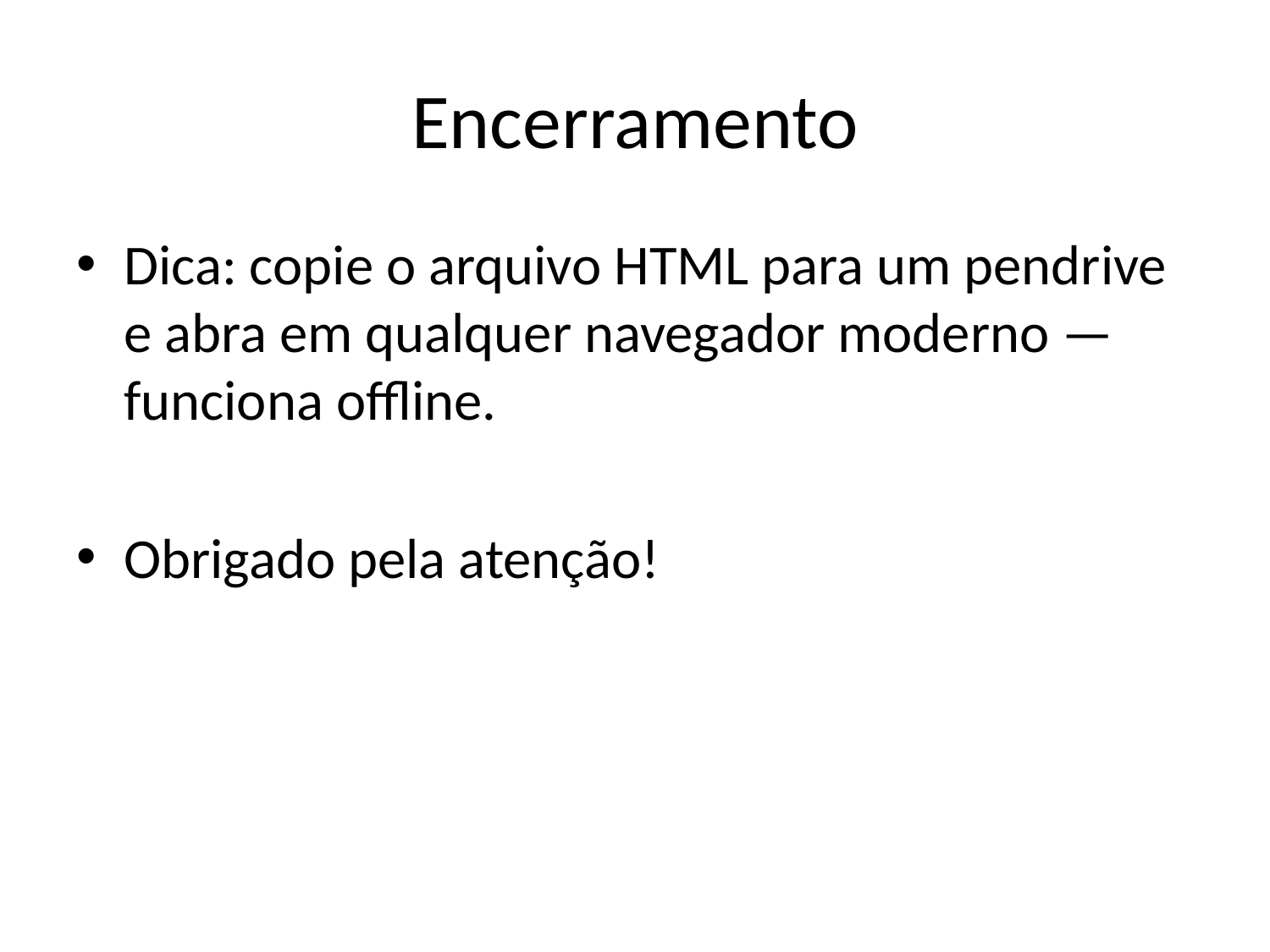

# Encerramento
Dica: copie o arquivo HTML para um pendrive e abra em qualquer navegador moderno — funciona offline.

Obrigado pela atenção!